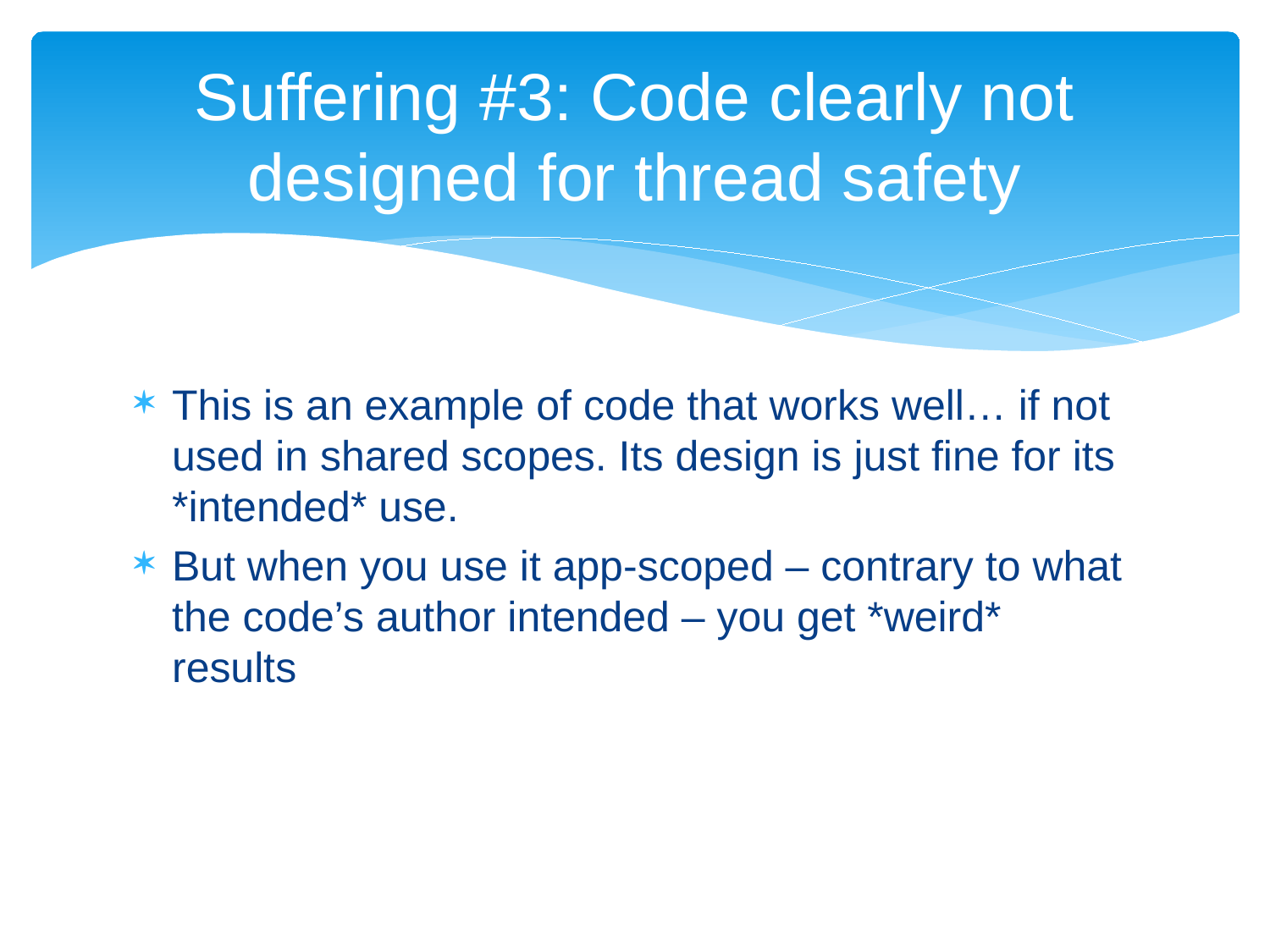

# Suffering #3: Code clearly not designed for thread safety
This is an example of code that works well… if not used in shared scopes. Its design is just fine for its *intended* use.
But when you use it app-scoped – contrary to what the code’s author intended – you get *weird* results